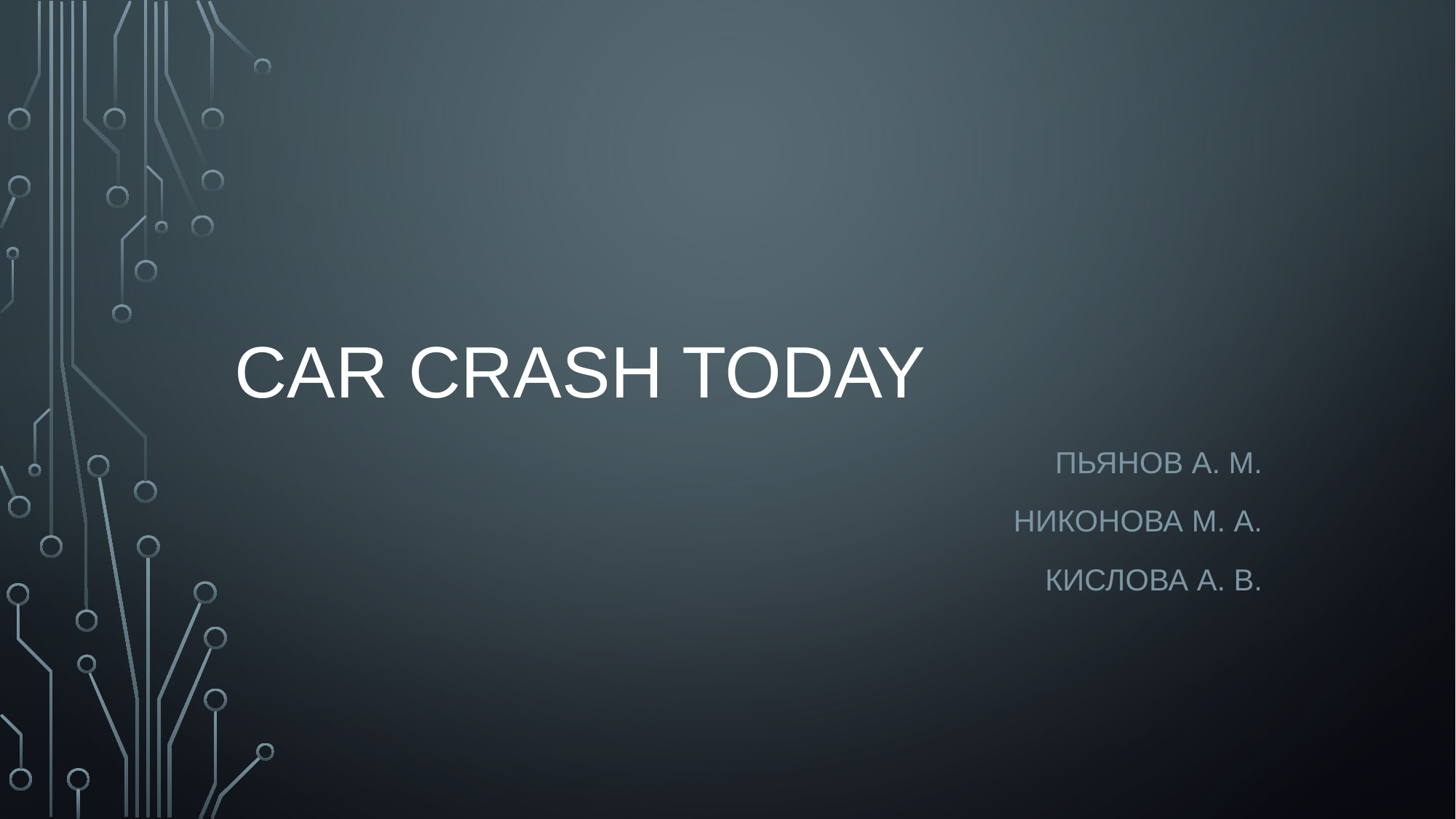

# Car Crash Today
Пьянов А. М.
Никонова м. А.
Кислова а. в.